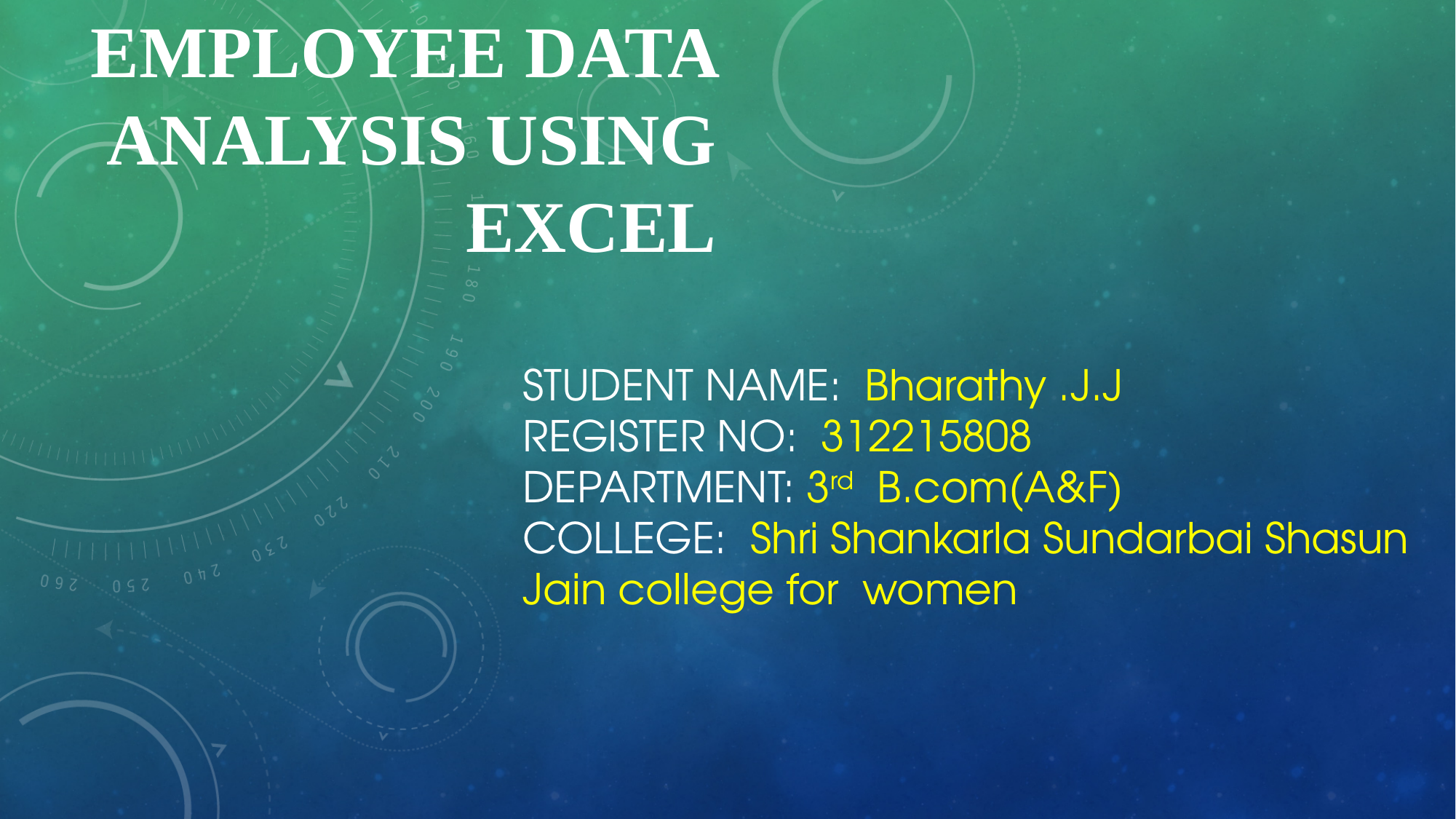

# EMPLOYEE Data Analysis using Excel
STUDENT NAME:  Bharathy .J.J
REGISTER NO:  312215808
DEPARTMENT: 3rd  B.com(A&F)
COLLEGE:  Shri Shankarla Sundarbai Shasun Jain college for  women